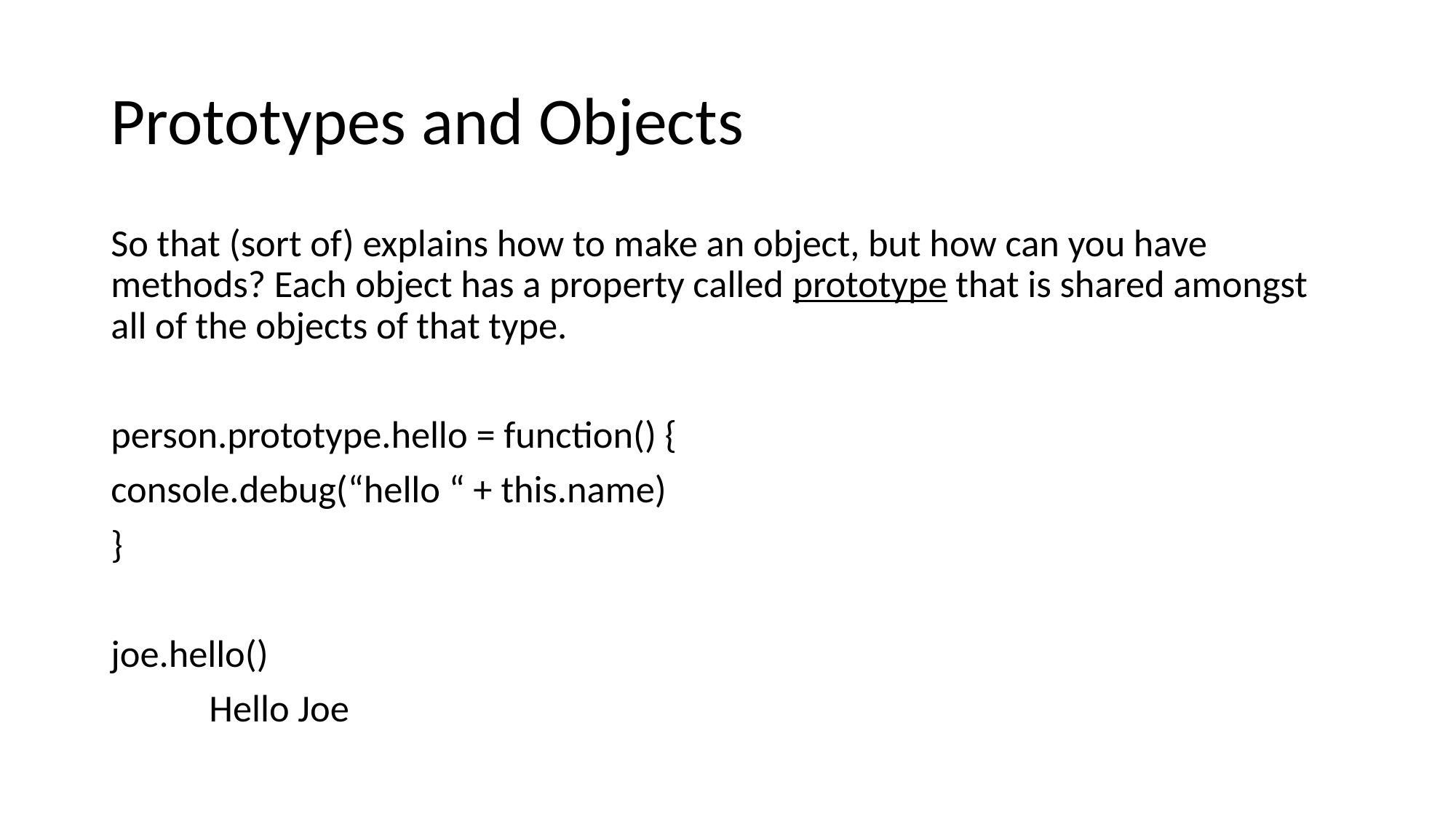

# Prototypes and Objects
So that (sort of) explains how to make an object, but how can you have methods? Each object has a property called prototype that is shared amongst all of the objects of that type.

person.prototype.hello = function() {
console.debug(“hello “ + this.name)
}

joe.hello()
	Hello Joe